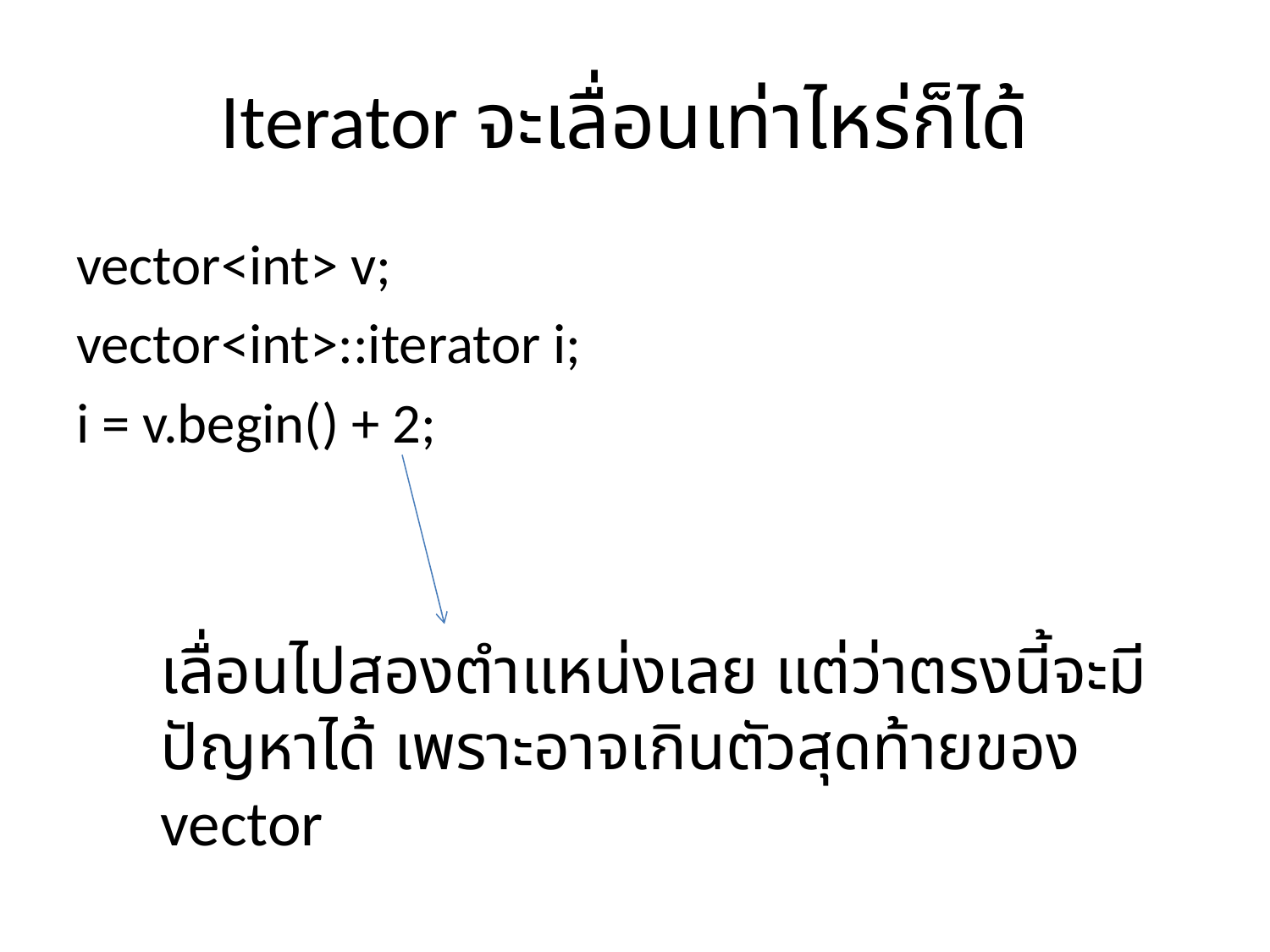

# Iterator จะเลื่อนเท่าไหร่ก็ได้
vector<int> v;
vector<int>::iterator i;
i = v.begin() + 2;
เลื่อนไปสองตำแหน่งเลย แต่ว่าตรงนี้จะมีปัญหาได้ เพราะอาจเกินตัวสุดท้ายของ vector